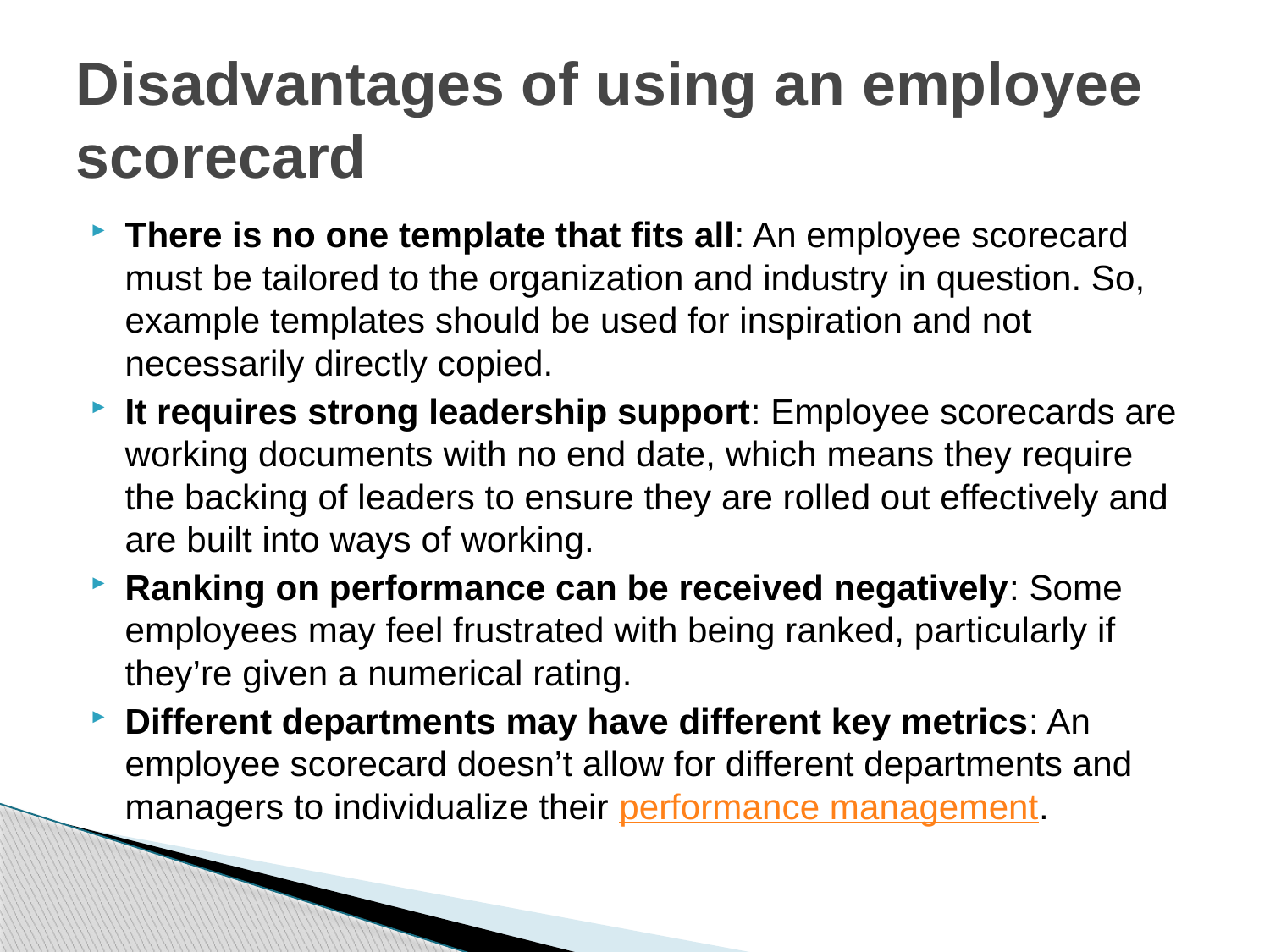

# Disadvantages of using an employee scorecard
There is no one template that fits all: An employee scorecard must be tailored to the organization and industry in question. So, example templates should be used for inspiration and not necessarily directly copied.
It requires strong leadership support: Employee scorecards are working documents with no end date, which means they require the backing of leaders to ensure they are rolled out effectively and are built into ways of working.
Ranking on performance can be received negatively: Some employees may feel frustrated with being ranked, particularly if they’re given a numerical rating.
Different departments may have different key metrics: An employee scorecard doesn’t allow for different departments and managers to individualize their performance management.